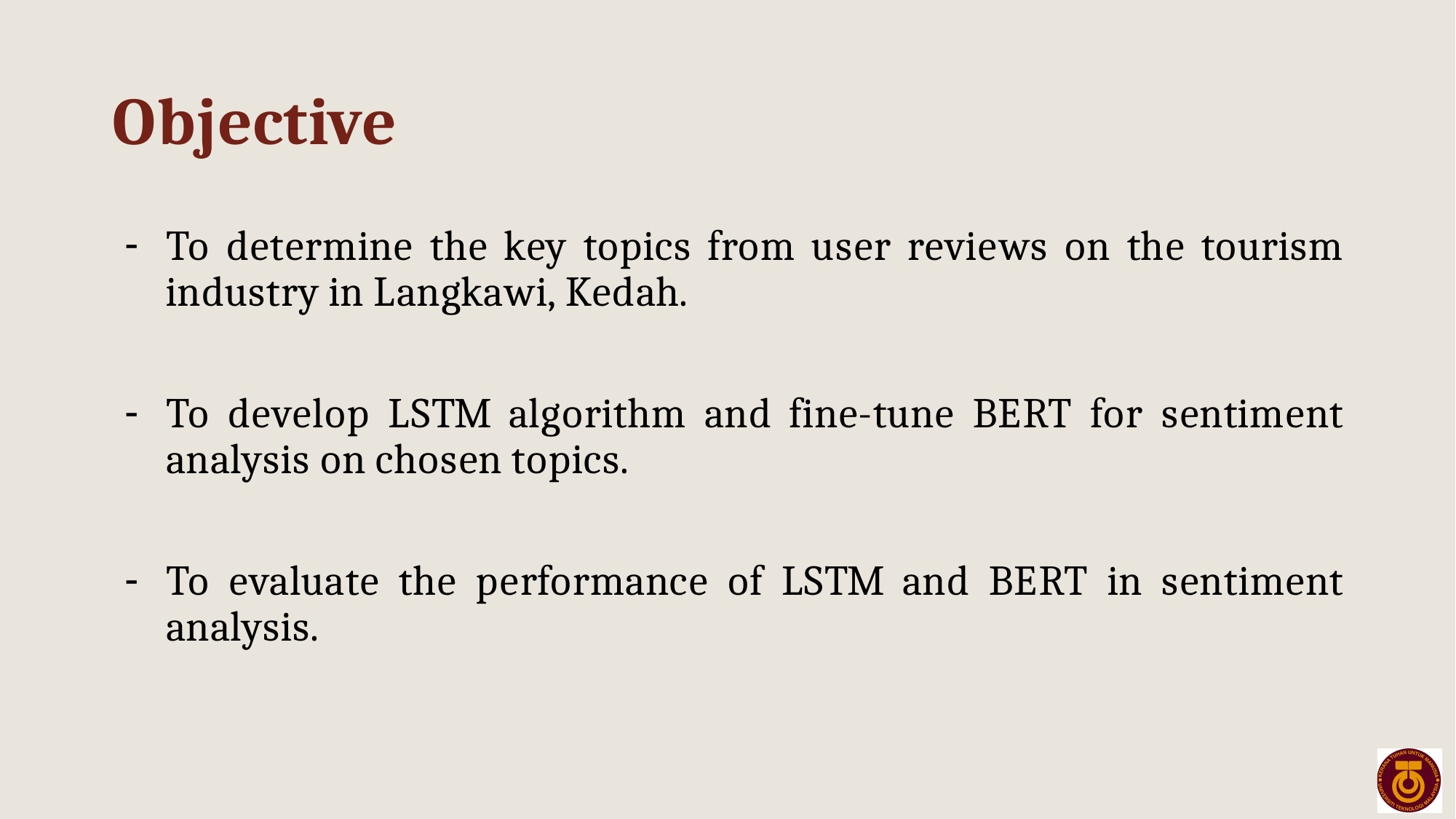

# Objective
To determine the key topics from user reviews on the tourism industry in Langkawi, Kedah.

To develop LSTM algorithm and fine-tune BERT for sentiment analysis on chosen topics.

To evaluate the performance of LSTM and BERT in sentiment analysis.